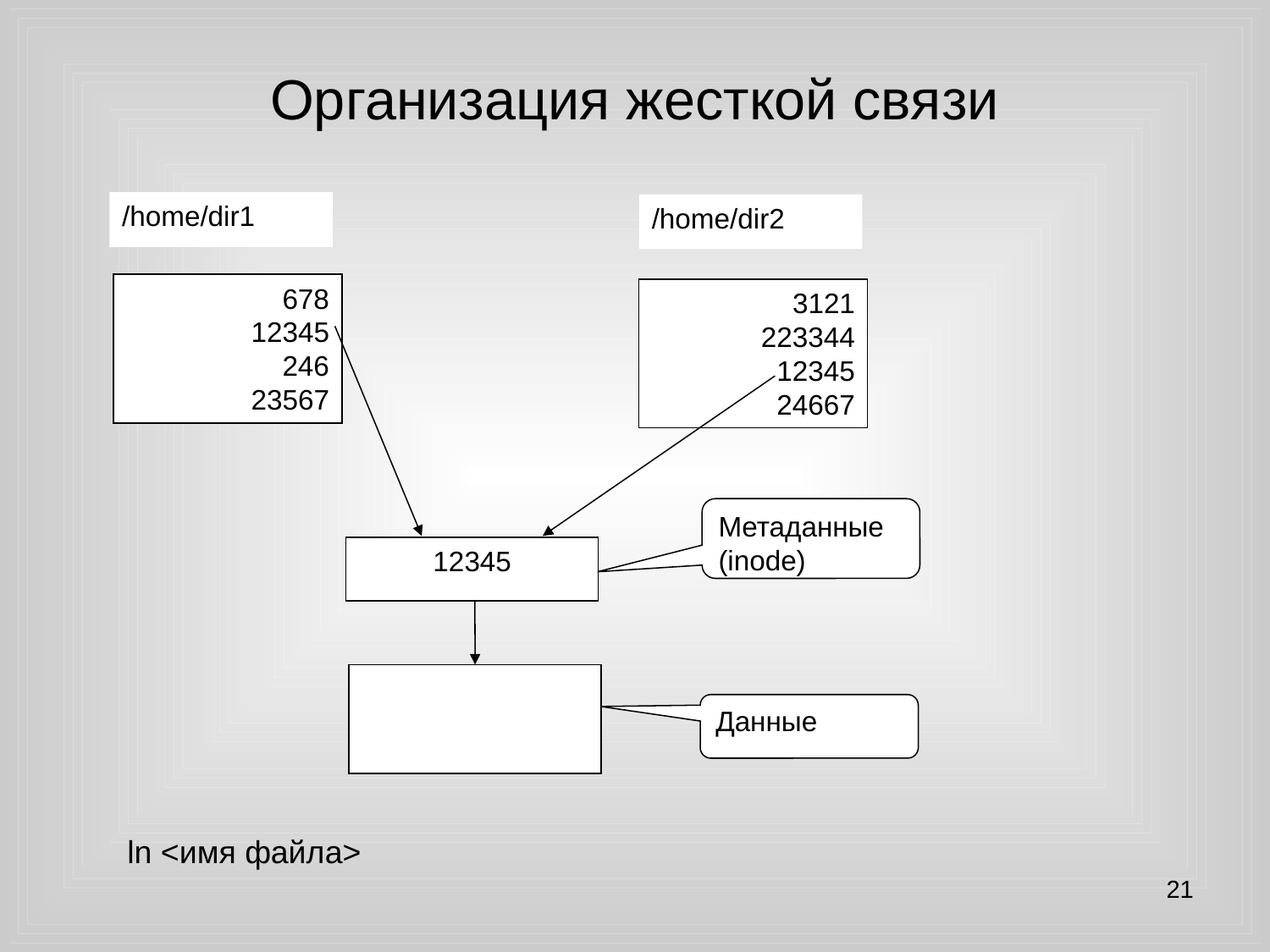

# Организация жесткой связи

/home/dir1
/home/dir2
678
12345
246
23567
3121
223344
12345
24667

Метаданные (inode)
12345

Данные
ln <имя файла>
21